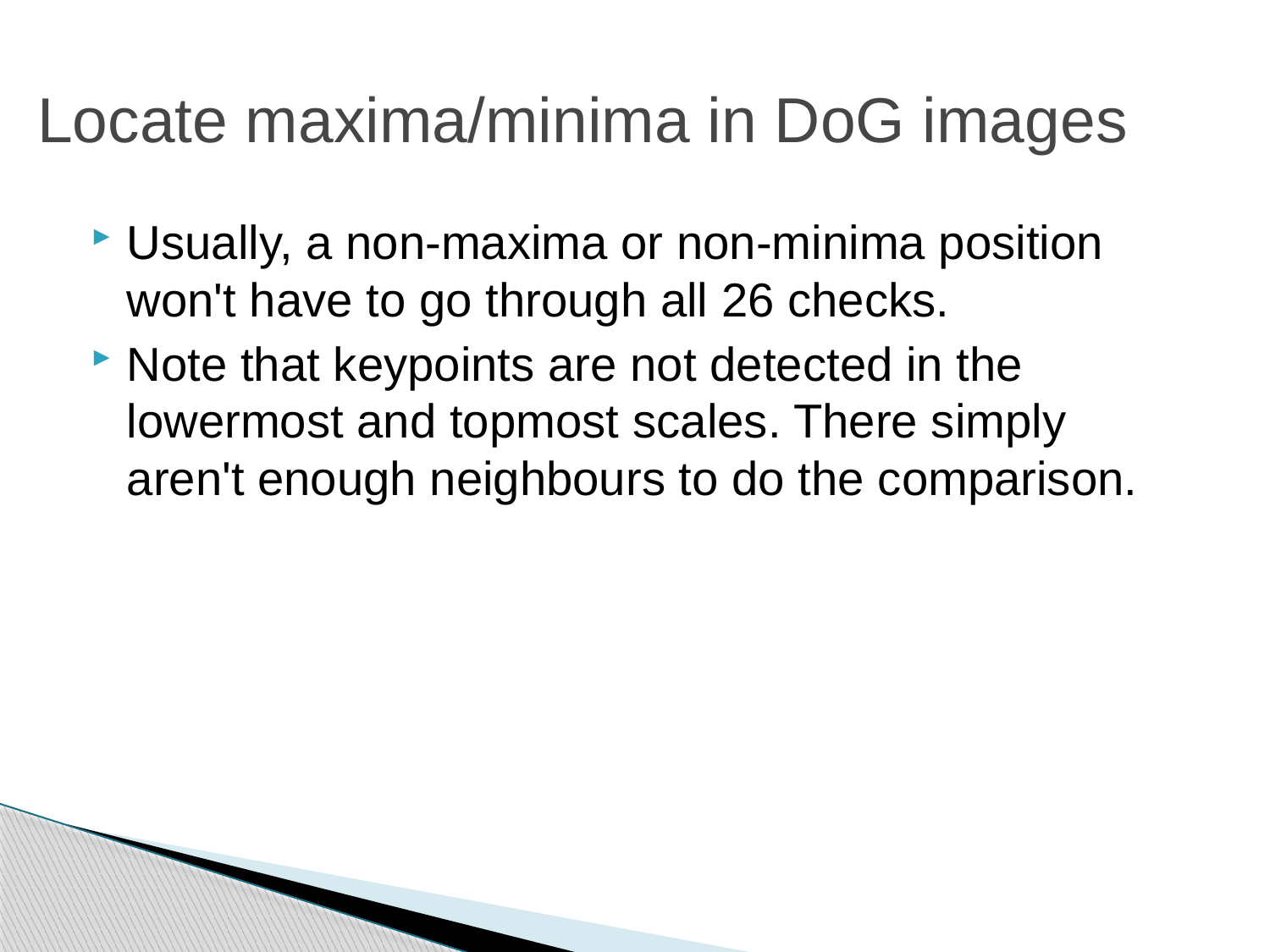

# Locate maxima/minima in DoG images
Usually, a non-maxima or non-minima position won't have to go through all 26 checks.
Note that keypoints are not detected in the lowermost and topmost scales. There simply aren't enough neighbours to do the comparison.